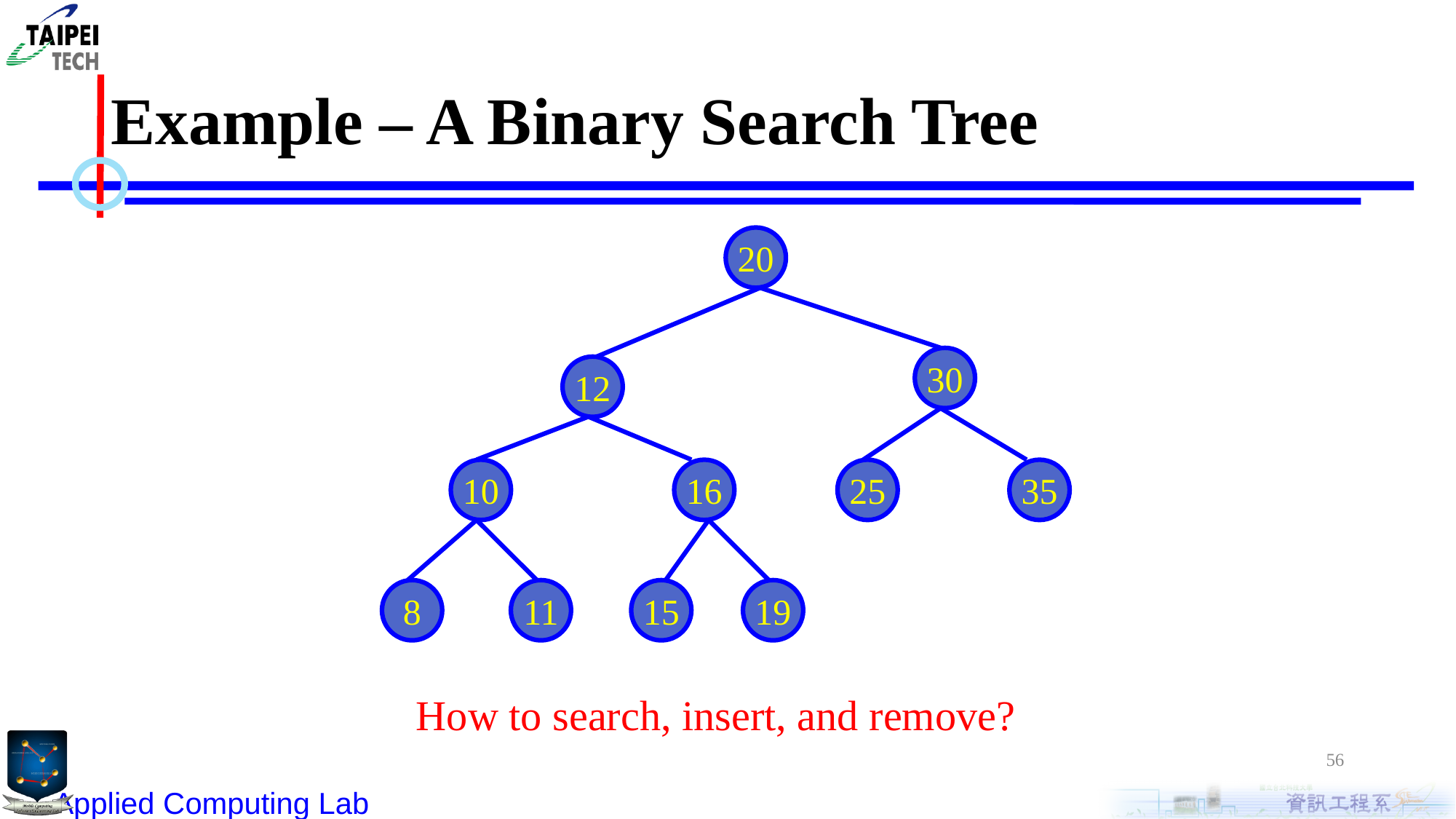

# Example – A Binary Search Tree
20

30
12

10
16
25
35

8
11
15
19
How to search, insert, and remove?
56